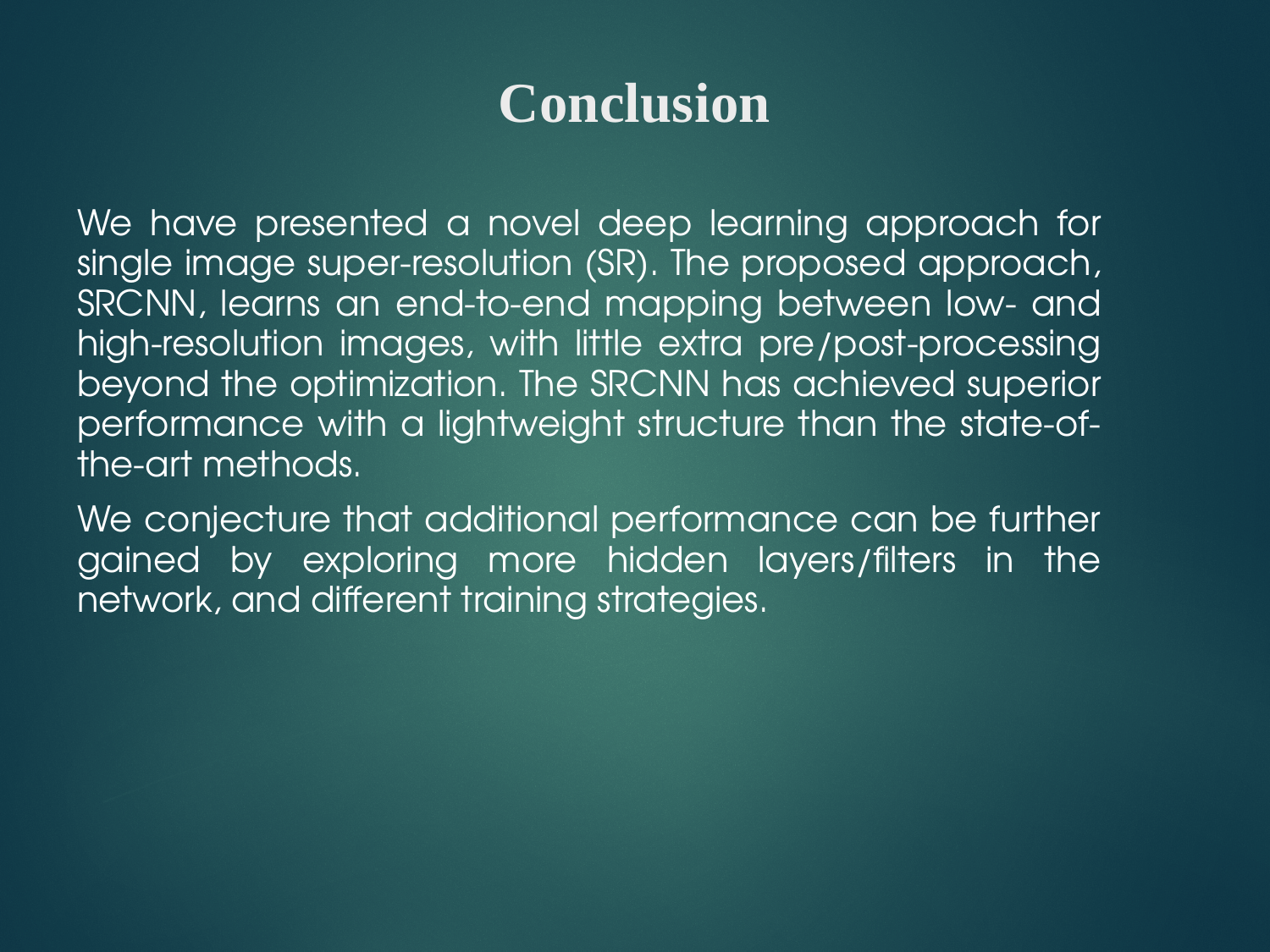

# Conclusion
We have presented a novel deep learning approach for single image super-resolution (SR). The proposed approach, SRCNN, learns an end-to-end mapping between low- and high-resolution images, with little extra pre/post-processing beyond the optimization. The SRCNN has achieved superior performance with a lightweight structure than the state-of-the-art methods.
We conjecture that additional performance can be further gained by exploring more hidden layers/filters in the network, and different training strategies.